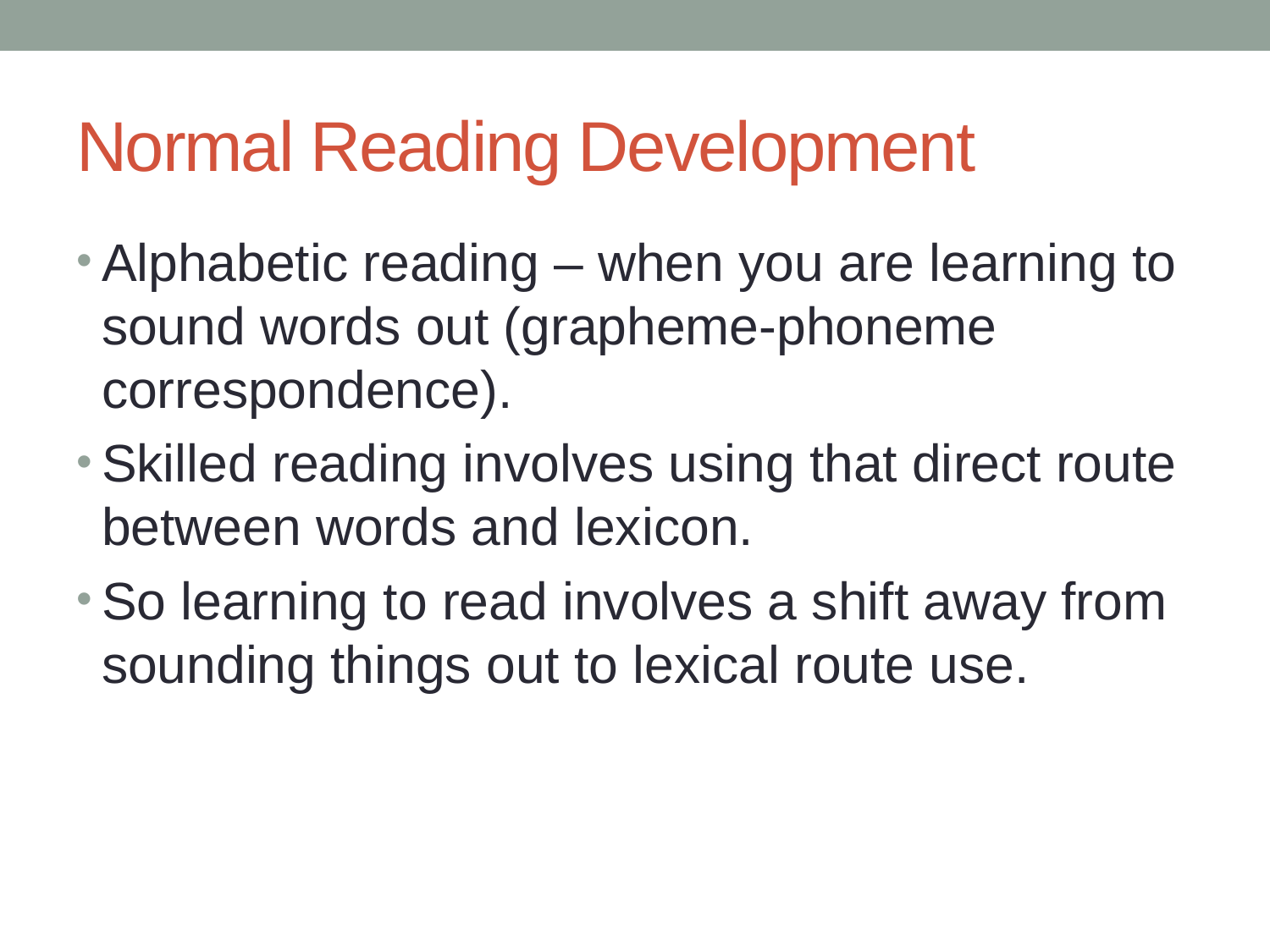

# Normal Reading Development
Alphabetic reading – when you are learning to sound words out (grapheme-phoneme correspondence).
Skilled reading involves using that direct route between words and lexicon.
So learning to read involves a shift away from sounding things out to lexical route use.